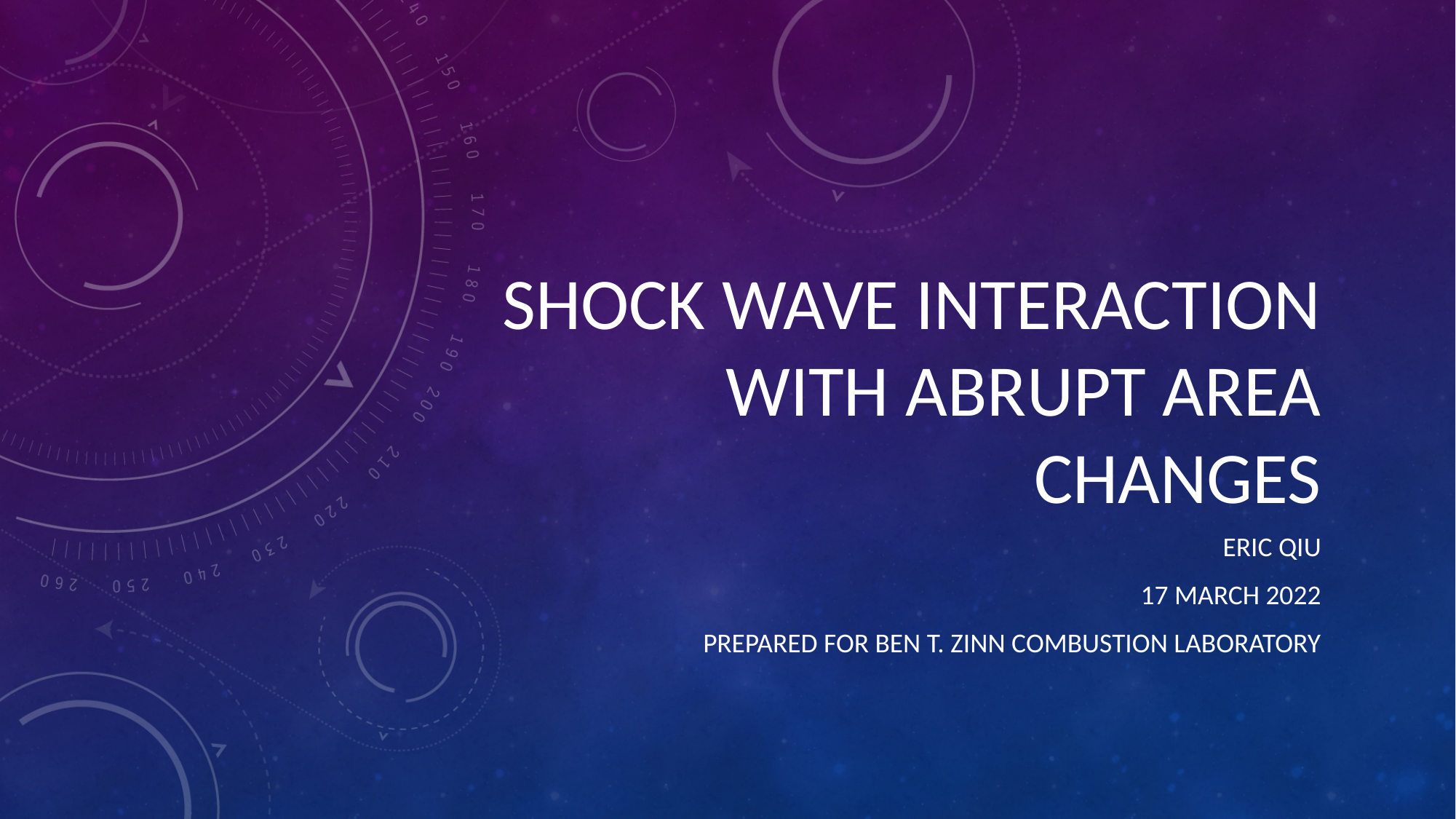

# Shock wave interaction with abrupt area changes
Eric Qiu
17 March 2022
Prepared for ben t. zinn combustion laboratory